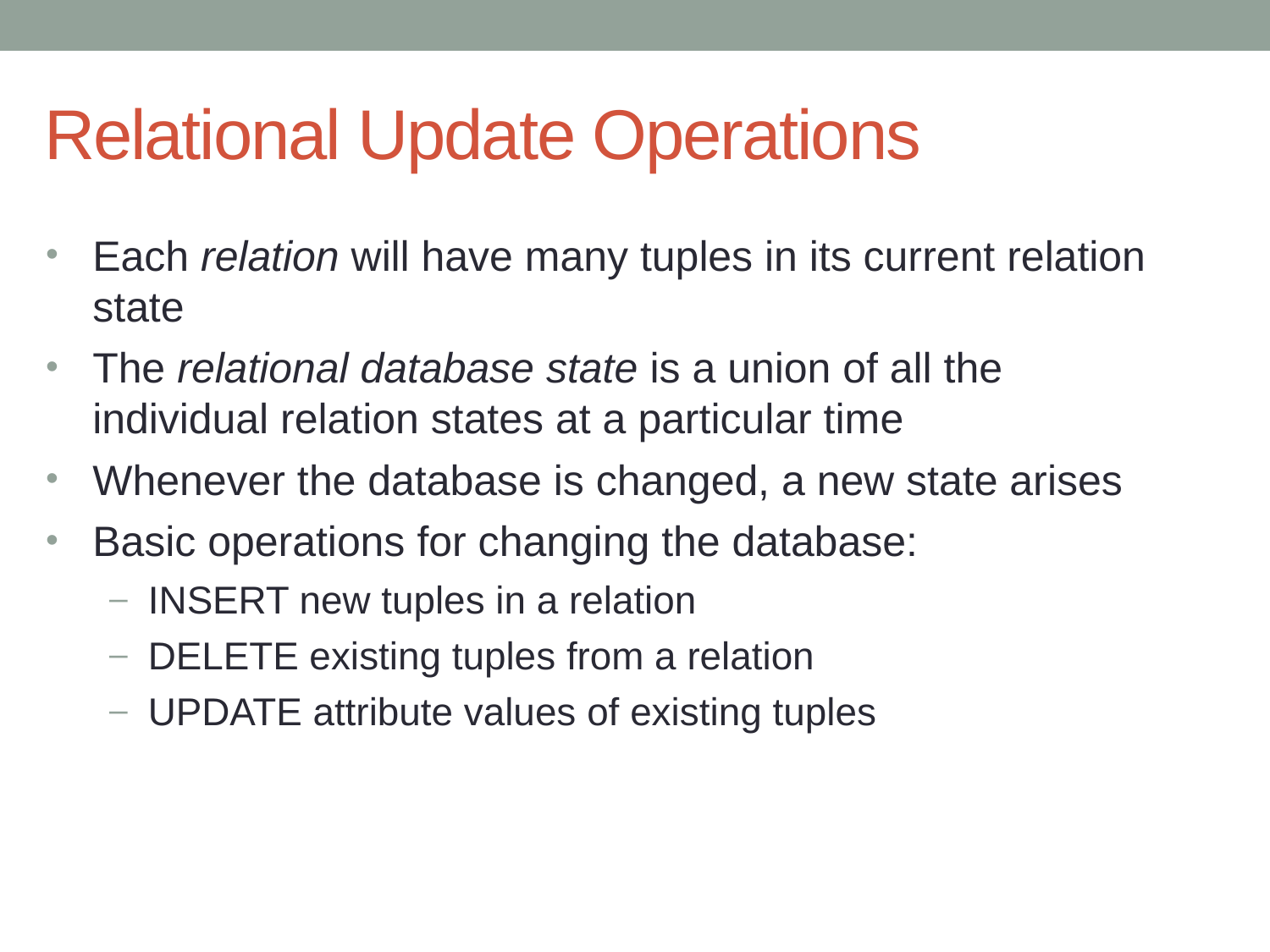

# Relational Update Operations
Each relation will have many tuples in its current relation state
The relational database state is a union of all the individual relation states at a particular time
Whenever the database is changed, a new state arises
Basic operations for changing the database:
INSERT new tuples in a relation
DELETE existing tuples from a relation
UPDATE attribute values of existing tuples